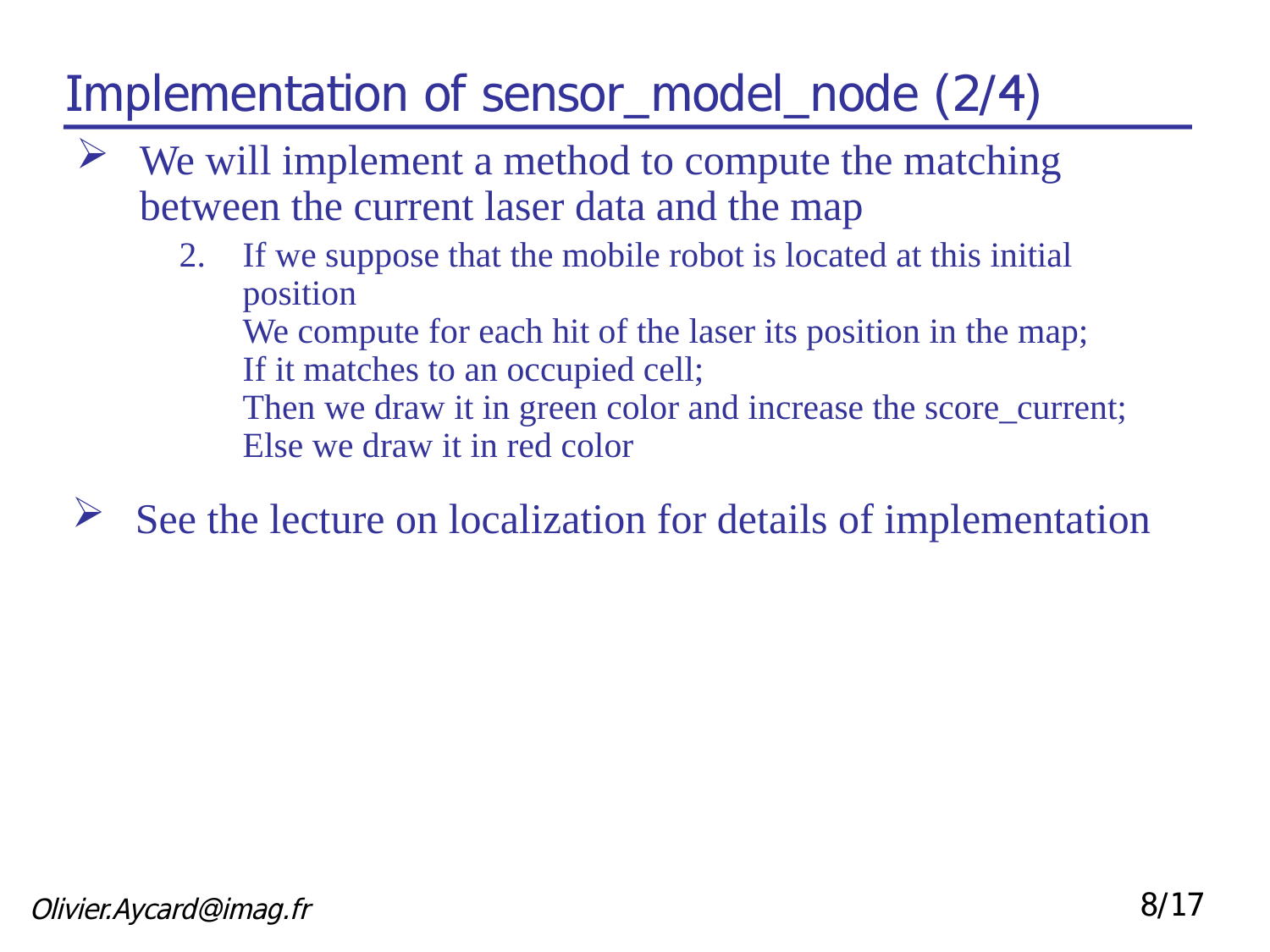

Implementation of sensor_model_node (2/4)

We will implement a method to compute the matching between the current laser data and the map
If we suppose that the mobile robot is located at this initial position
We compute for each hit of the laser its position in the map;
If it matches to an occupied cell;
Then we draw it in green color and increase the score_current;
Else we draw it in red color
See the lecture on localization for details of implementation
 P(S4 = 10) = 1
 P(S5 = 11) = 1